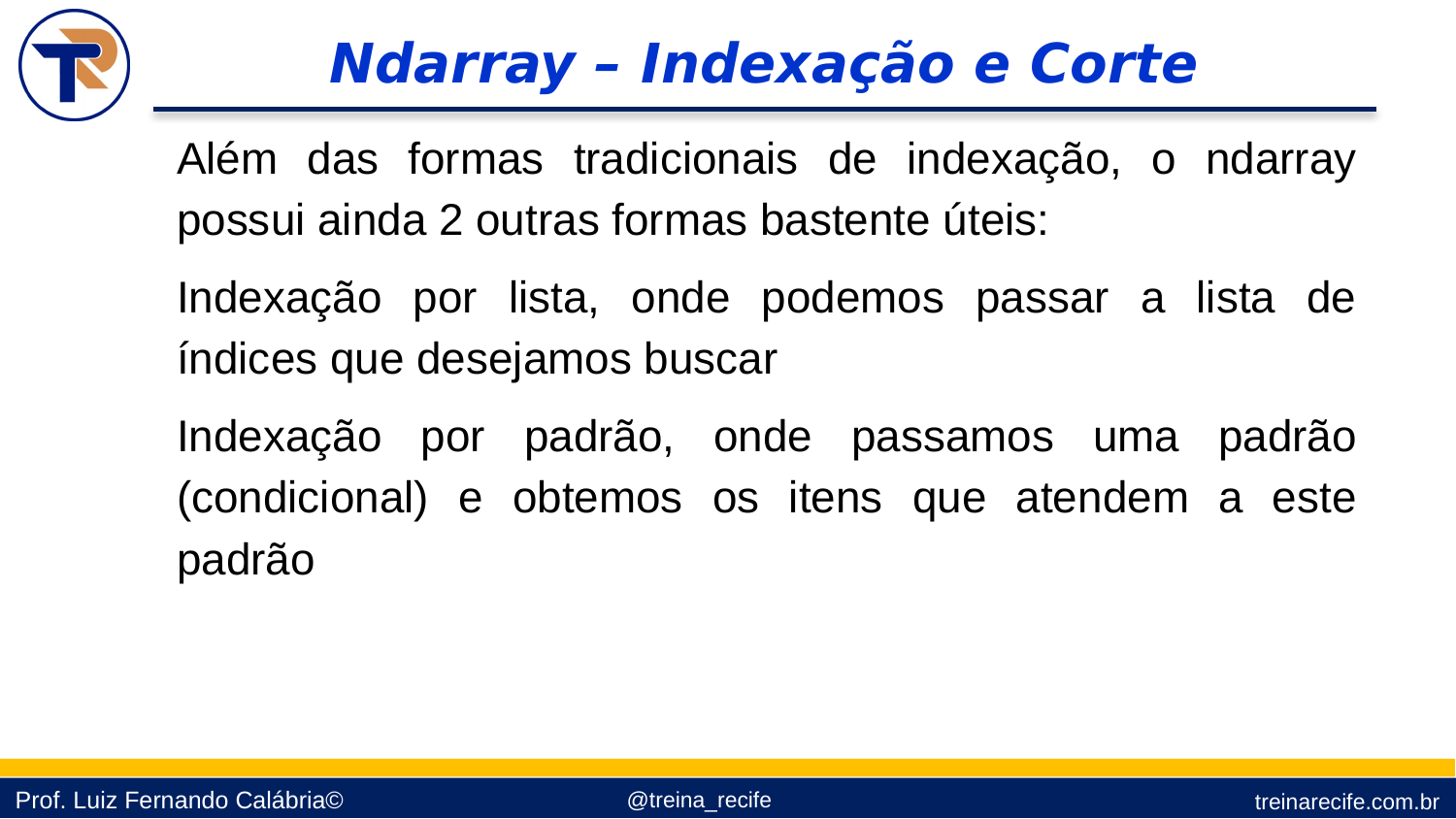

Ndarray – Indexação e Corte
Além das formas tradicionais de indexação, o ndarray possui ainda 2 outras formas bastente úteis:
Indexação por lista, onde podemos passar a lista de índices que desejamos buscar
Indexação por padrão, onde passamos uma padrão (condicional) e obtemos os itens que atendem a este padrão